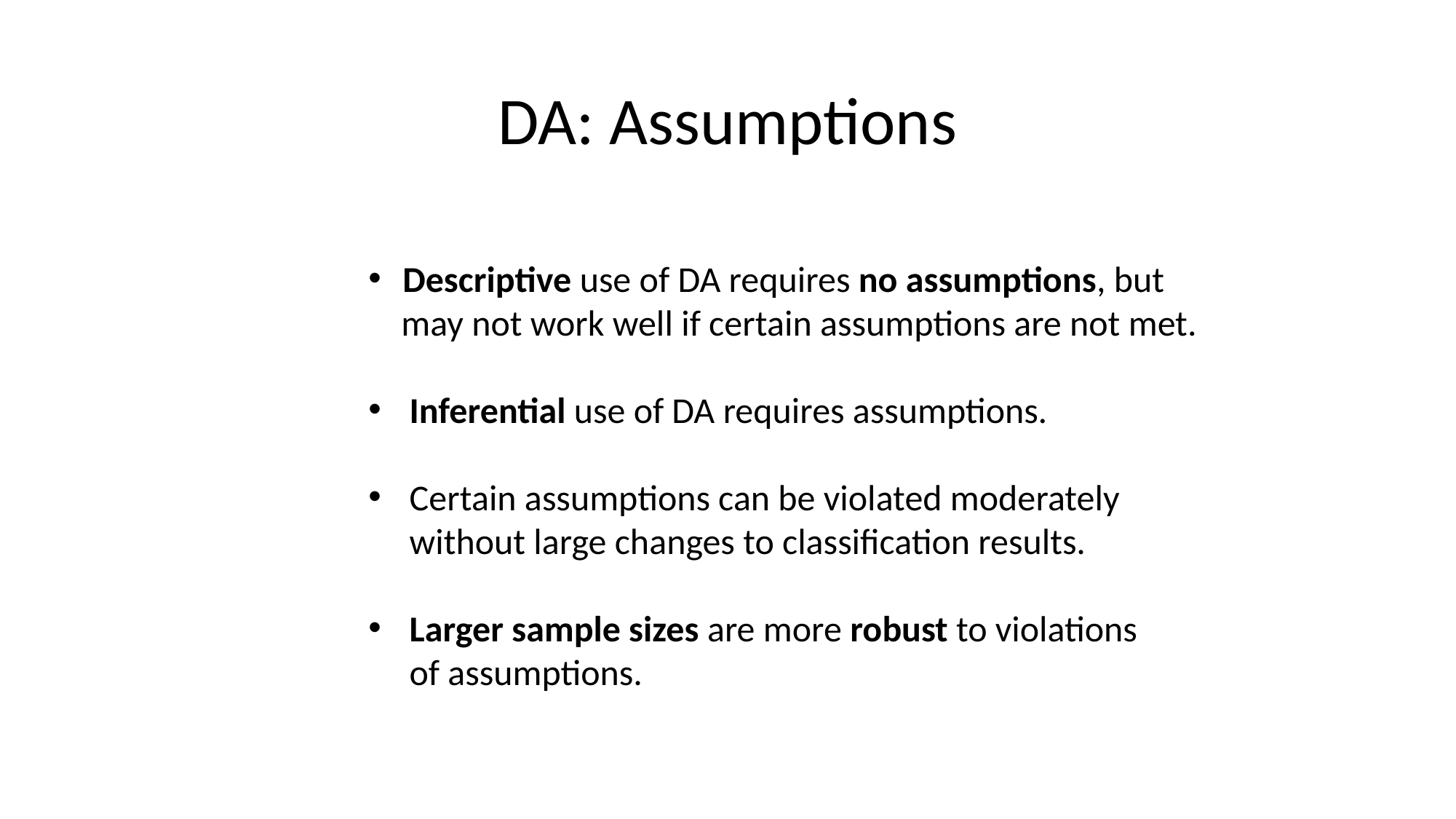

# DA: Assumptions
Descriptive use of DA requires no assumptions, but
    may not work well if certain assumptions are not met.

Inferential use of DA requires assumptions.

Certain assumptions can be violated moderately
     without large changes to classification results.

Larger sample sizes are more robust to violations
     of assumptions.